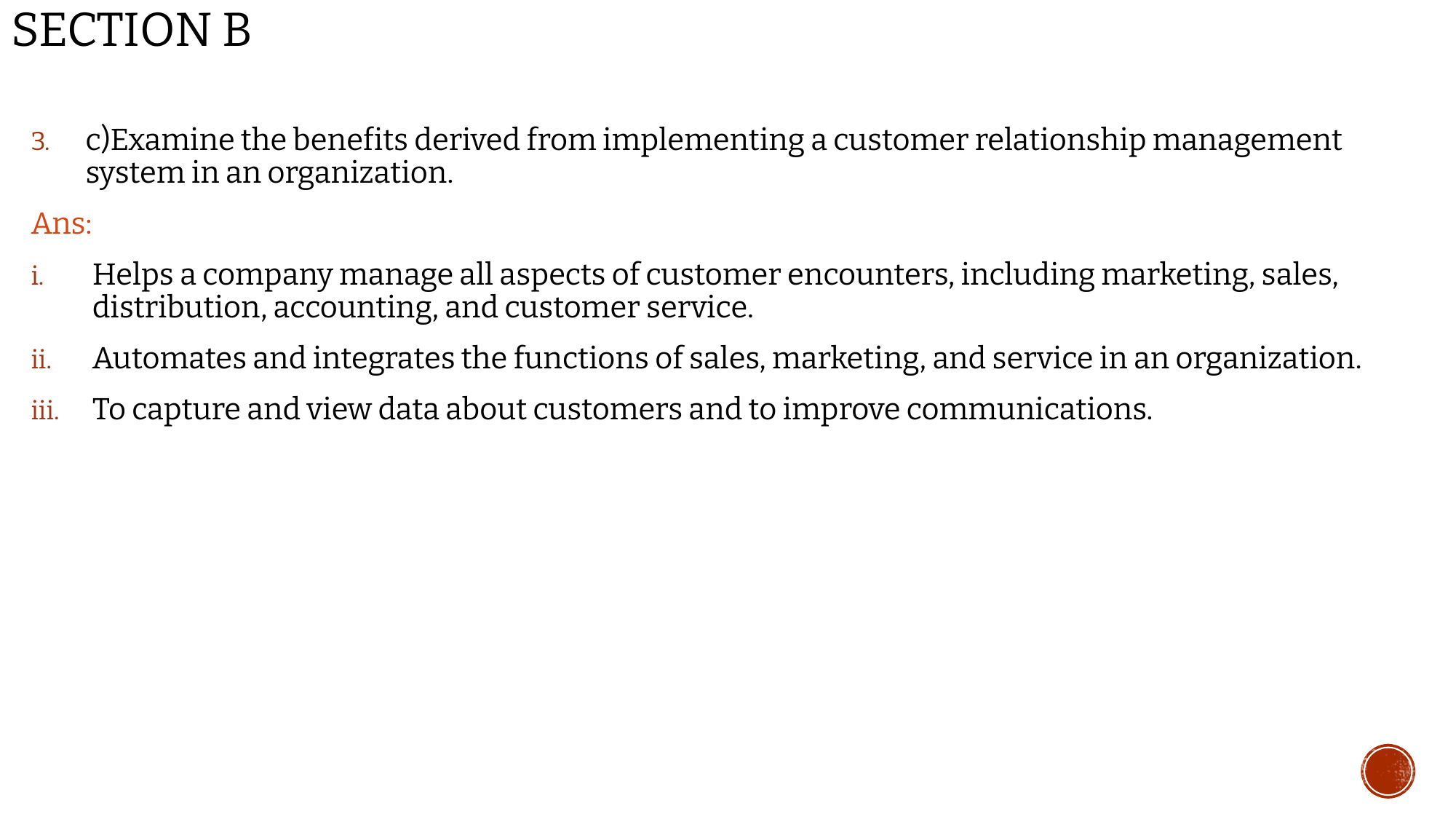

Section b
c)Examine the benefits derived from implementing a customer relationship management system in an organization.
Ans:
Helps a company manage all aspects of customer encounters, including marketing, sales, distribution, accounting, and customer service.
Automates and integrates the functions of sales, marketing, and service in an organization.
To capture and view data about customers and to improve communications.